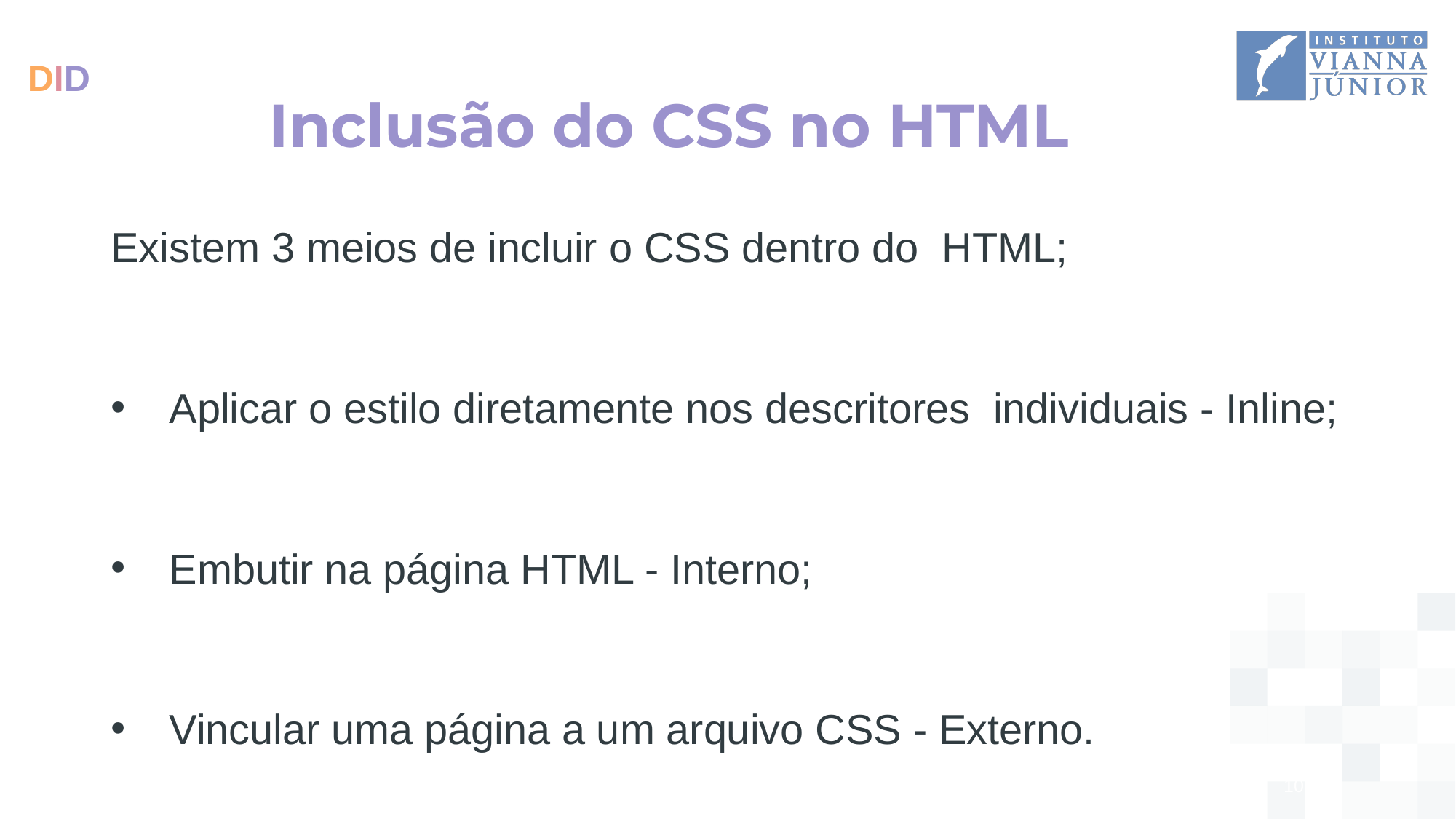

# Inclusão do CSS no HTML
Existem 3 meios de incluir o CSS dentro do  HTML;

Aplicar o estilo diretamente nos descritores  individuais - Inline;

Embutir na página HTML - Interno;

Vincular uma página a um arquivo CSS - Externo.

10